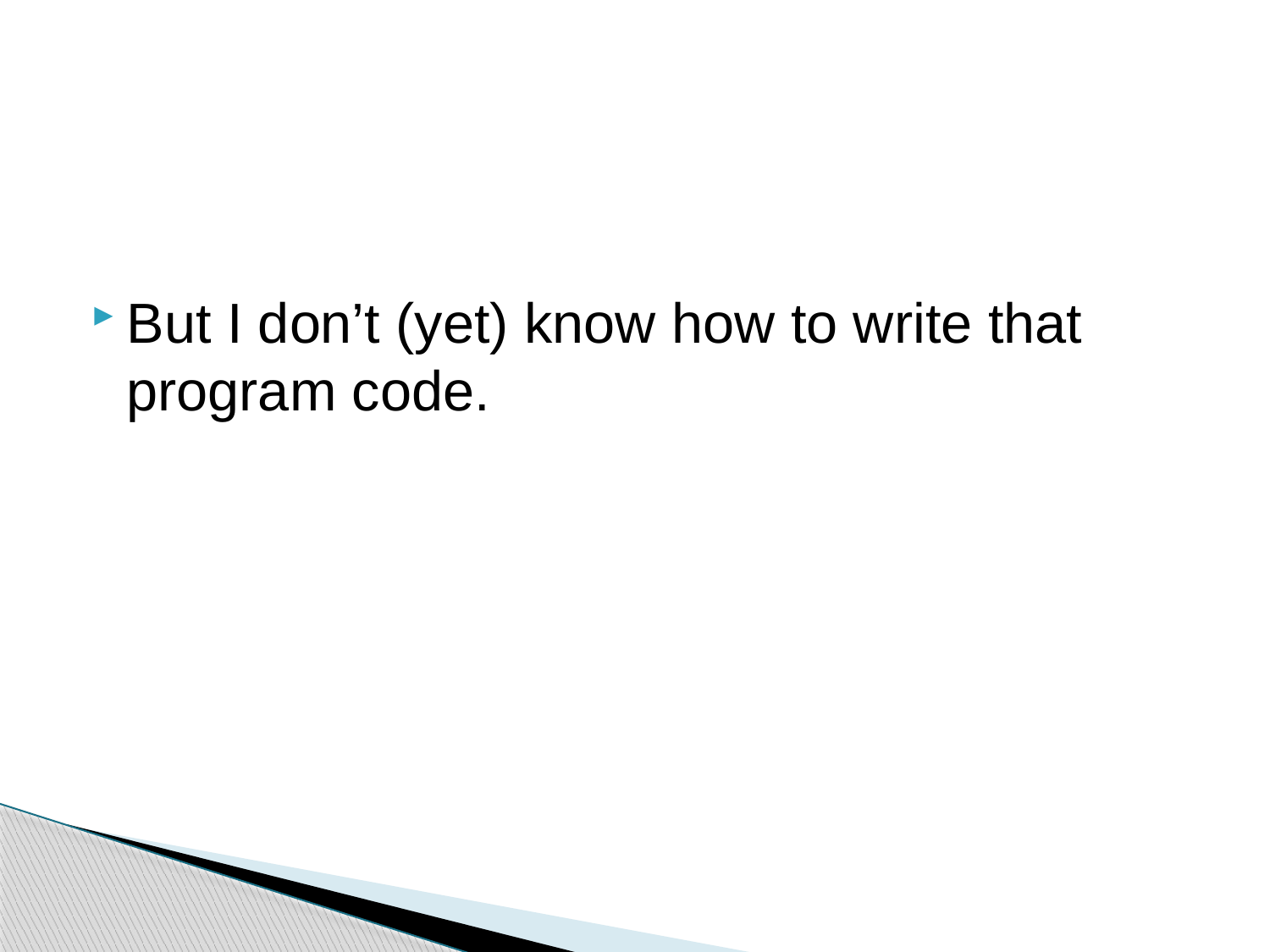

#

But I don’t (yet) know how to write that program code.